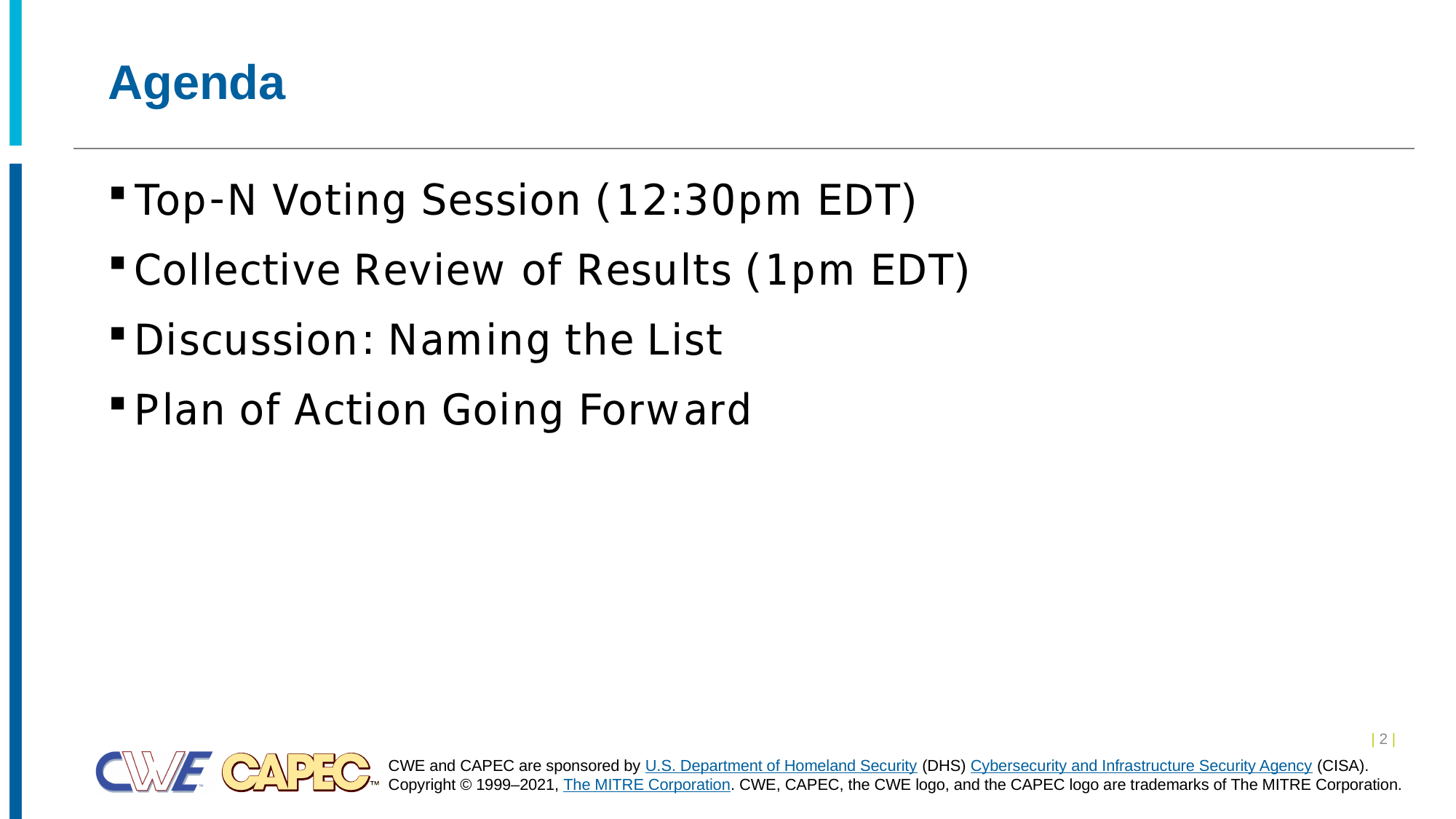

# Agenda
Top-N Voting Session (12:30pm EDT)
Collective Review of Results (1pm EDT)
Discussion: Naming the List
Plan of Action Going Forward
| 2 |